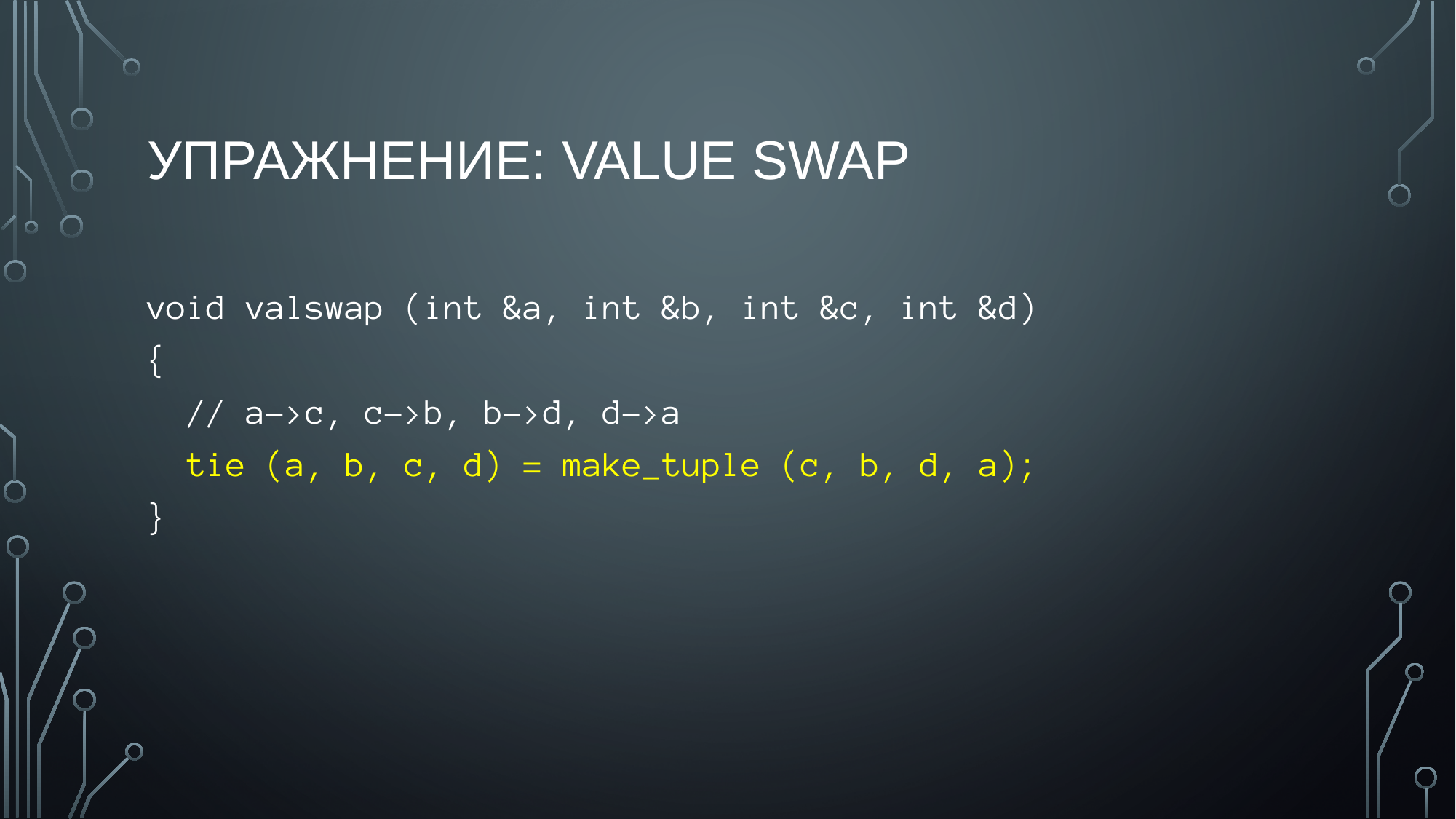

# упражнение: value swap
void valswap (int &a, int &b, int &c, int &d)
{
  // a->c, c->b, b->d, d->a
  tie (a, b, c, d) = make_tuple (c, b, d, a);
}